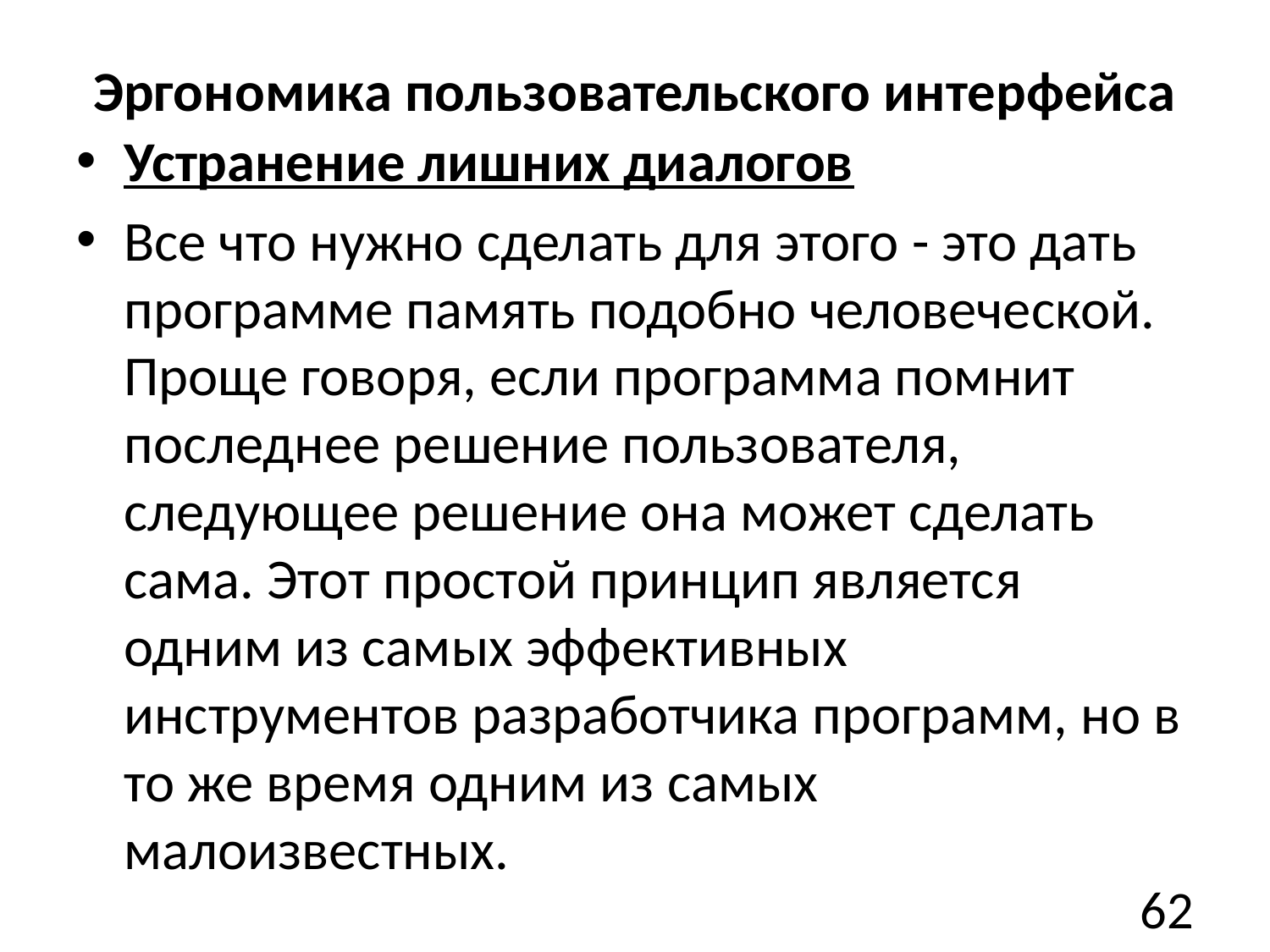

# Эргономика пользовательского интерфейса
Устранение лишних диалогов
Все что нужно сделать для этого - это дать программе память подобно человеческой. Проще говоря, если программа помнит последнее решение пользователя, следующее решение она может сделать сама. Этот простой принцип является одним из самых эффективных инструментов разработчика программ, но в то же время одним из самых малоизвестных.
62